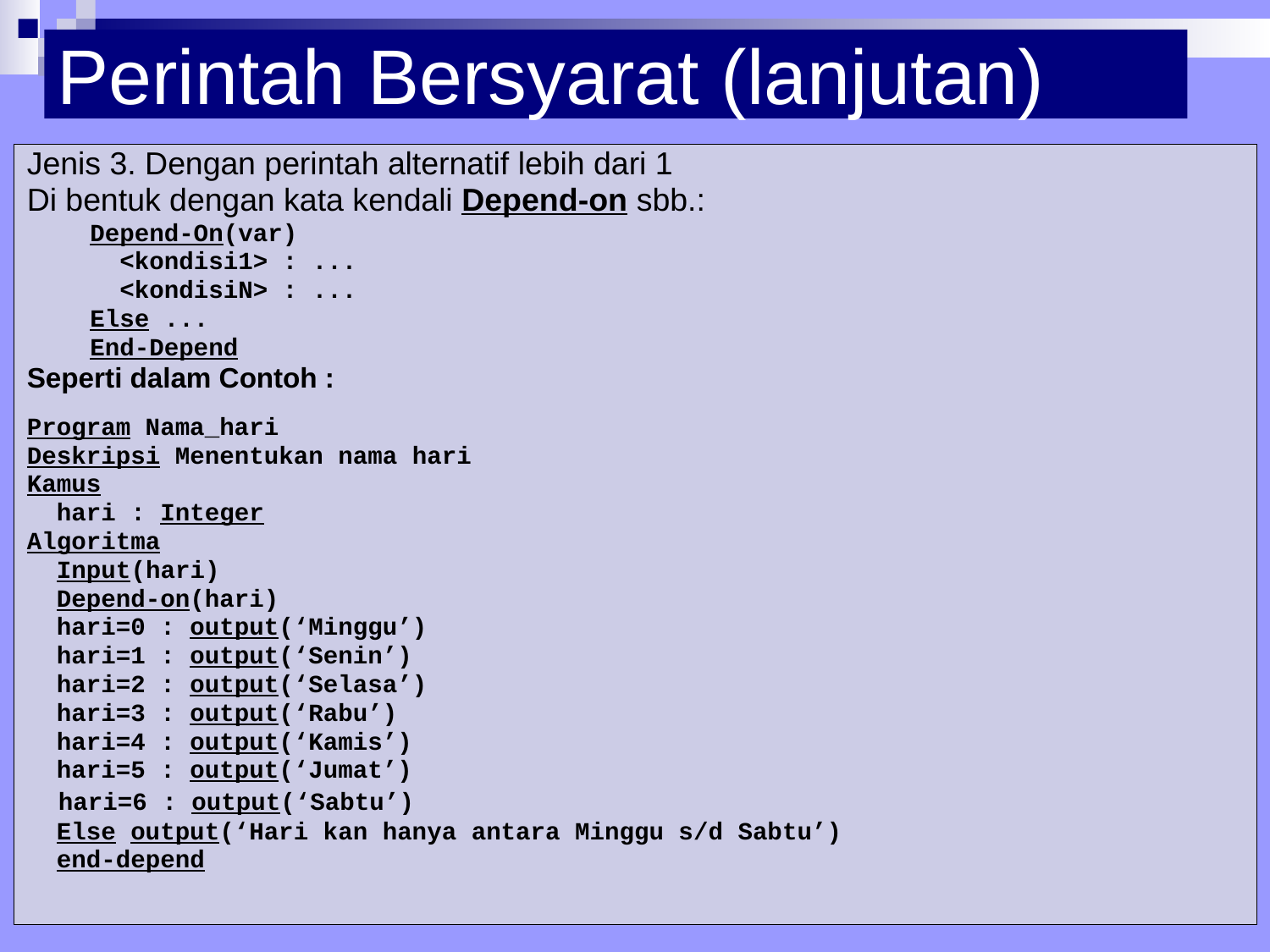

# Perintah Bersyarat (lanjutan)
Jenis 3. Dengan perintah alternatif lebih dari 1
Di bentuk dengan kata kendali Depend-on sbb.:
Depend-On(var)
  <kondisi1> : ...
  <kondisiN> : ...
Else ...
End-Depend
Seperti dalam Contoh :

Program Nama_hari
Deskripsi Menentukan nama hari
Kamus
  hari : Integer
Algoritma
  Input(hari)
  Depend-on(hari)
  hari=0 : output(‘Minggu’)
  hari=1 : output(‘Senin’)
  hari=2 : output(‘Selasa’)
  hari=3 : output(‘Rabu’)
  hari=4 : output(‘Kamis’)
  hari=5 : output(‘Jumat’)
    hari=6 : output(‘Sabtu’)
  Else output(‘Hari kan hanya antara Minggu s/d Sabtu’)
  end-depend